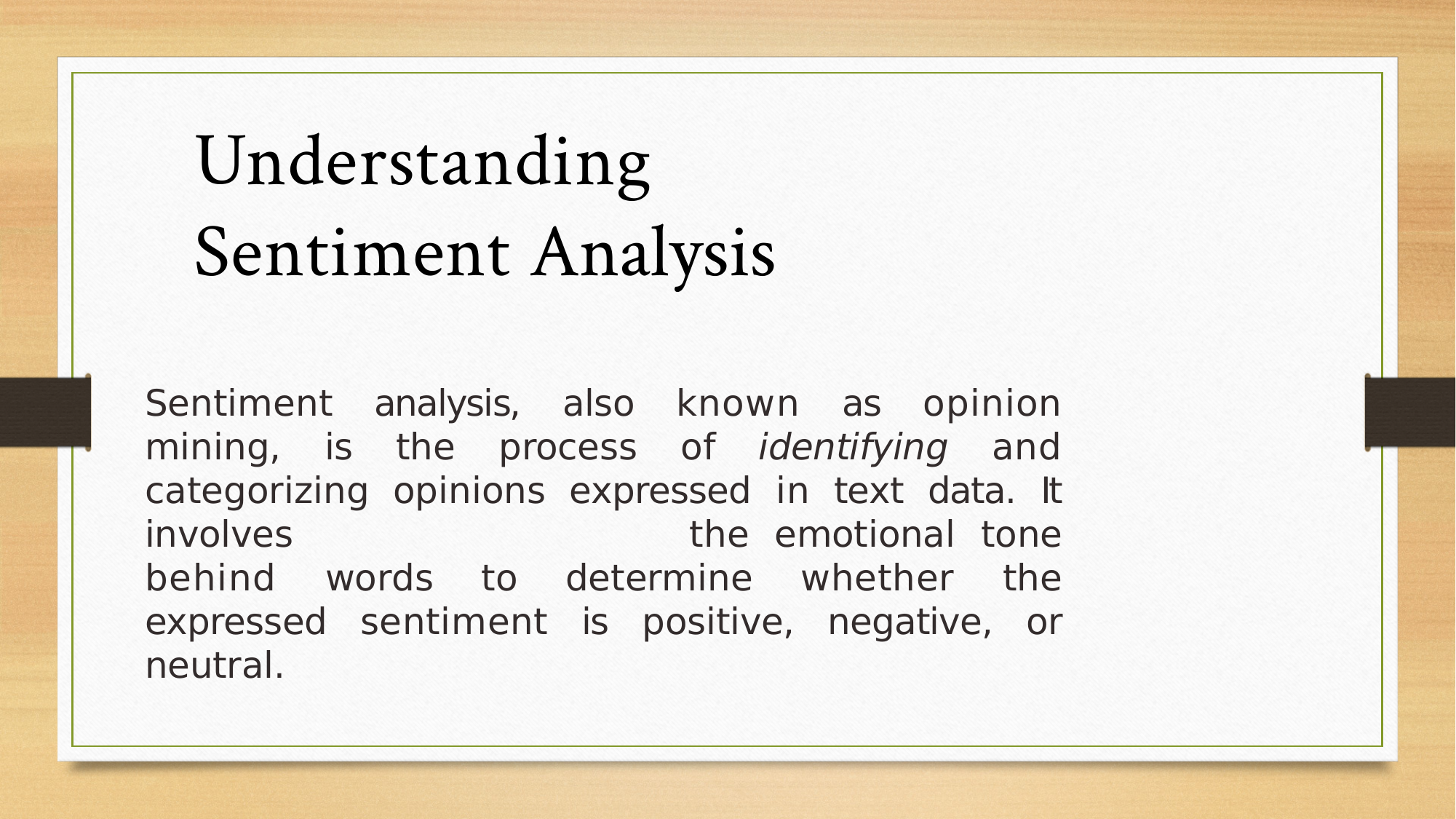

Understanding Sentiment Analysis
Sentiment analysis, also known as opinion mining, is the process of identifying and categorizing opinions expressed in text data. It involves	the emotional tone behind words to determine whether the expressed sentiment is positive, negative, or neutral.